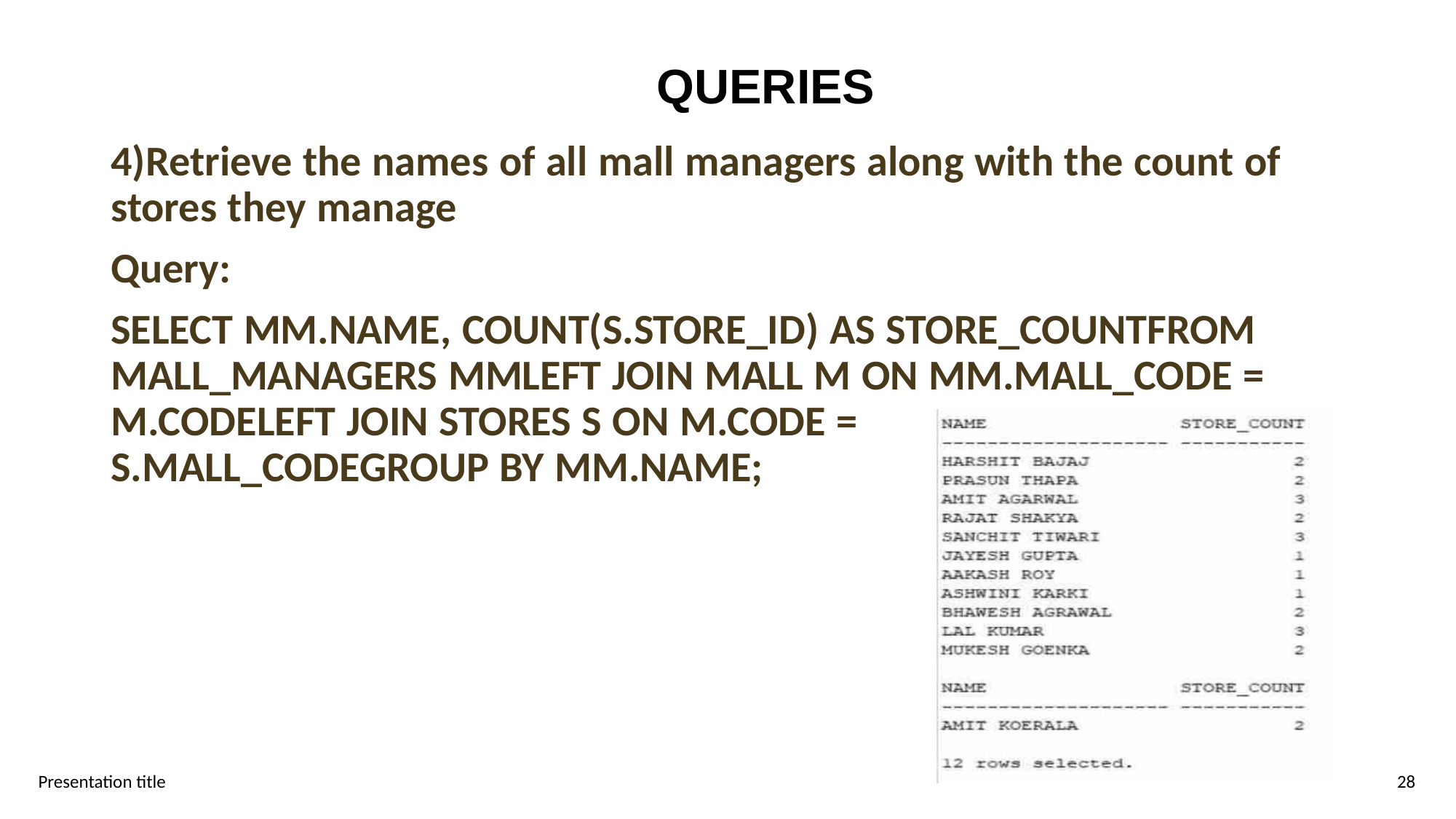

QUERIES
4)Retrieve the names of all mall managers along with the count of
stores they manage
Query:
SELECT MM.NAME, COUNT(S.STORE_ID) AS STORE_COUNTFROM
MALL_MANAGERS MMLEFT JOIN MALL M ON MM.MALL_CODE =
M.CODELEFT JOIN STORES S ON M.CODE =
S.MALL_CODEGROUP BY MM.NAME;
Presentation title
28